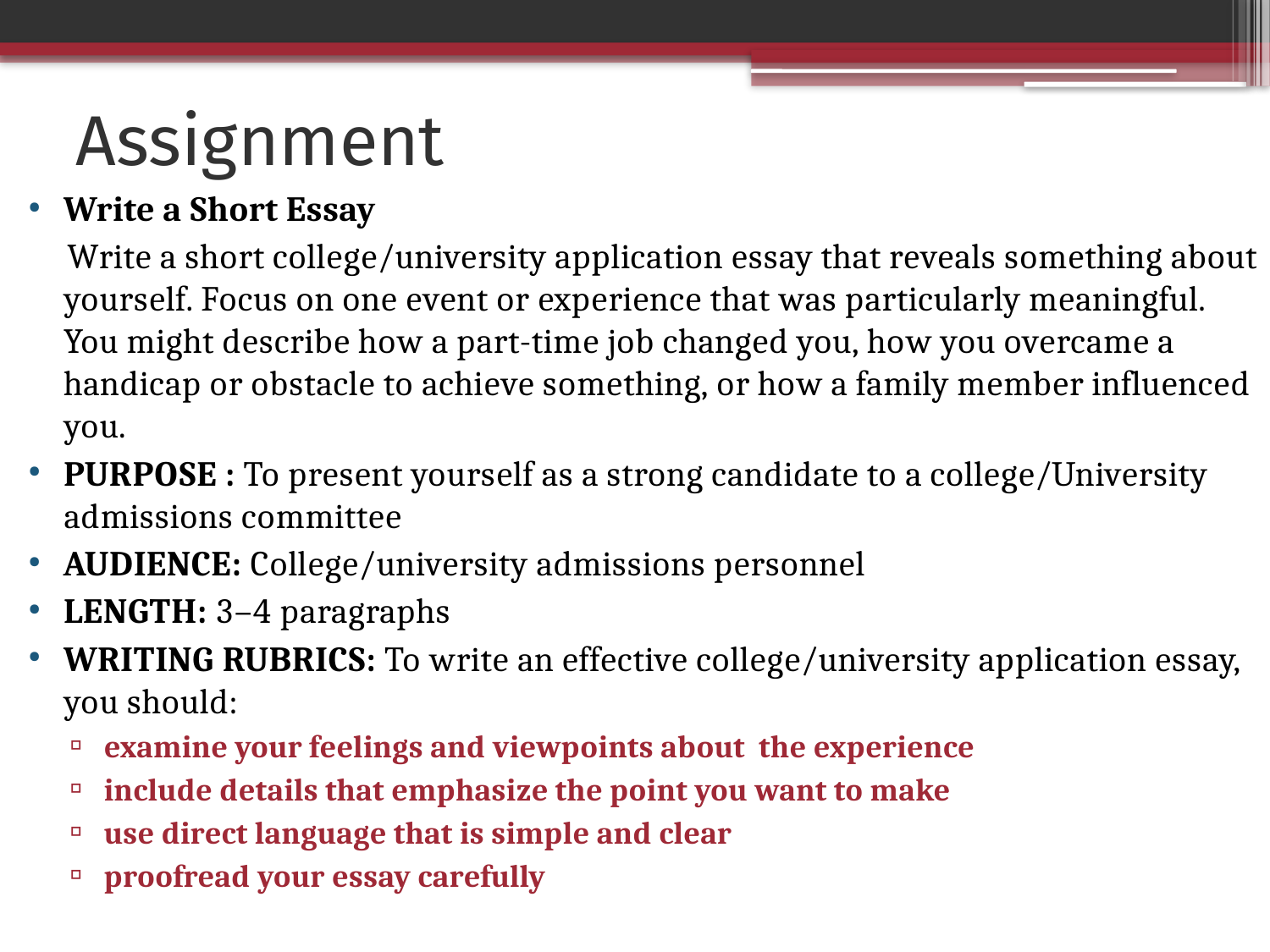

# Assignment
Write a Short Essay
     Write a short college/university application essay that reveals something about yourself. Focus on one event or experience that was particularly meaningful. You might describe how a part-time job changed you, how you overcame a handicap or obstacle to achieve something, or how a family member influenced you.
PURPOSE : To present yourself as a strong candidate to a college/University admissions committee
AUDIENCE: College/university admissions personnel
LENGTH: 3–4 paragraphs
WRITING RUBRICS: To write an effective college/university application essay, you should:
examine your feelings and viewpoints about  the experience
include details that emphasize the point you want to make
use direct language that is simple and clear
proofread your essay carefully